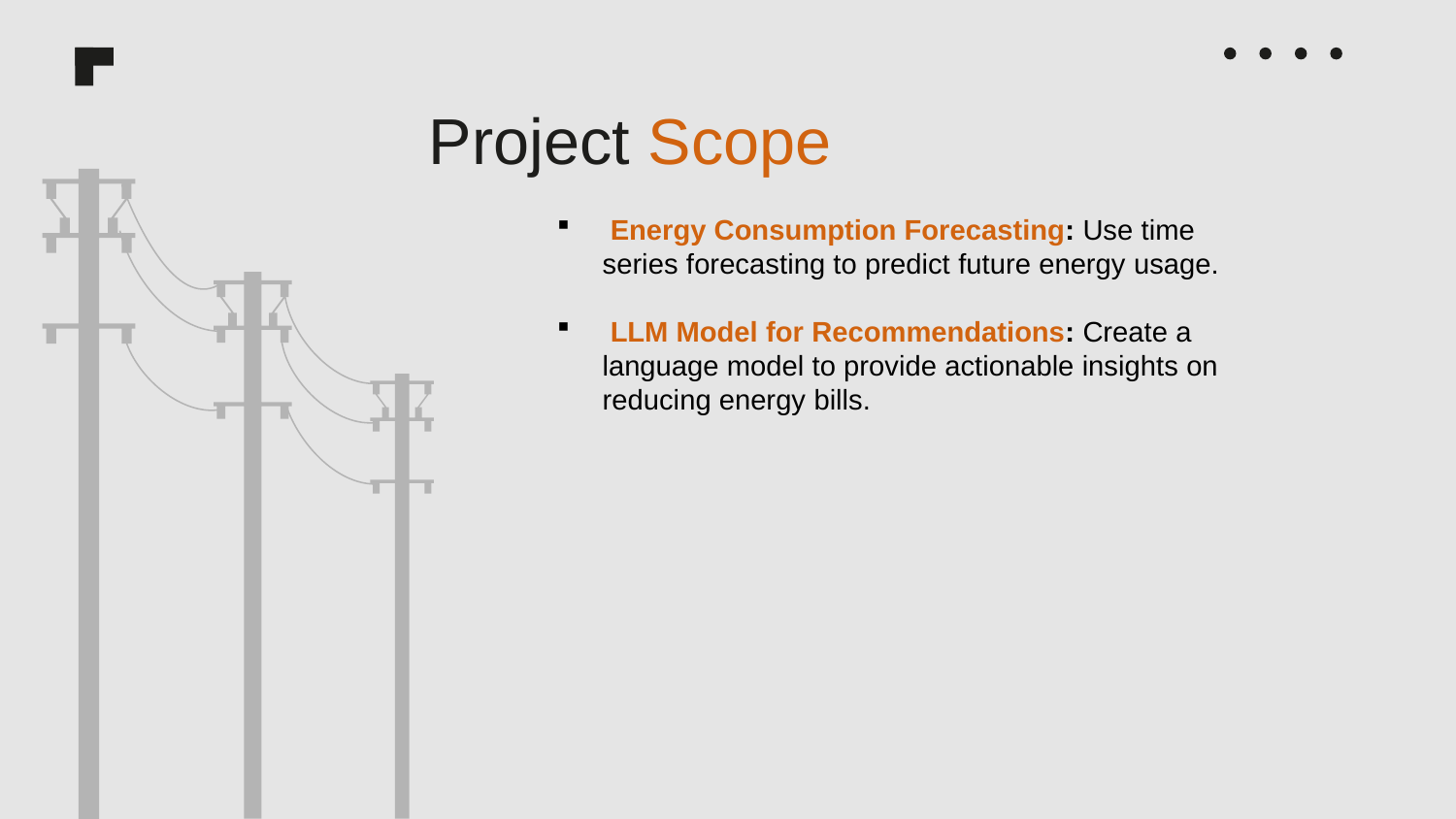

# Project Scope

 Energy Consumption Forecasting: Use time series forecasting to predict future energy usage.

 LLM Model for Recommendations: Create a language model to provide actionable insights on reducing energy bills.